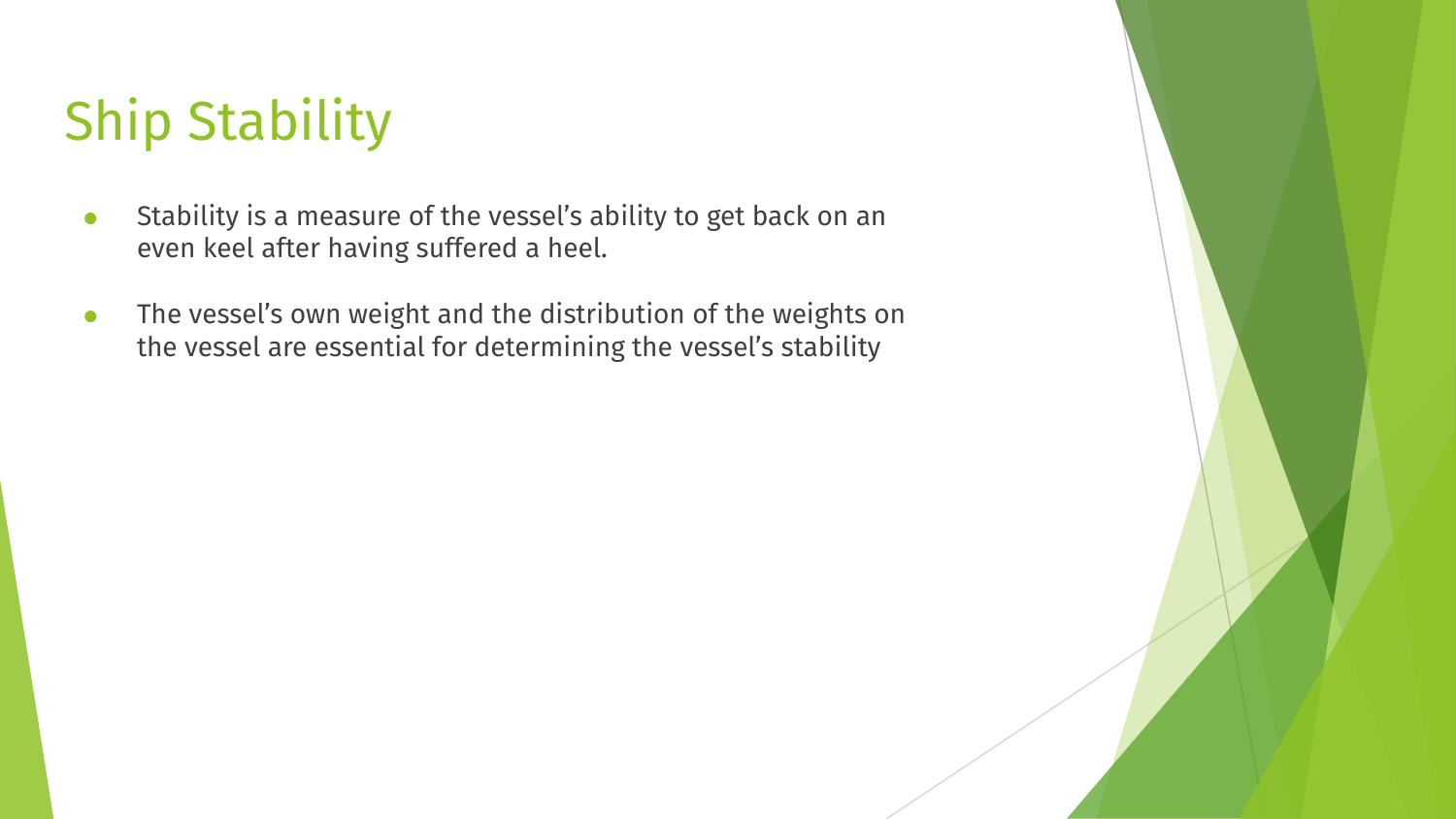

# Ship Stability
Stability is a measure of the vessel’s ability to get back on an even keel after having suffered a heel.

The vessel’s own weight and the distribution of the weights on the vessel are essential for determining the vessel’s stability